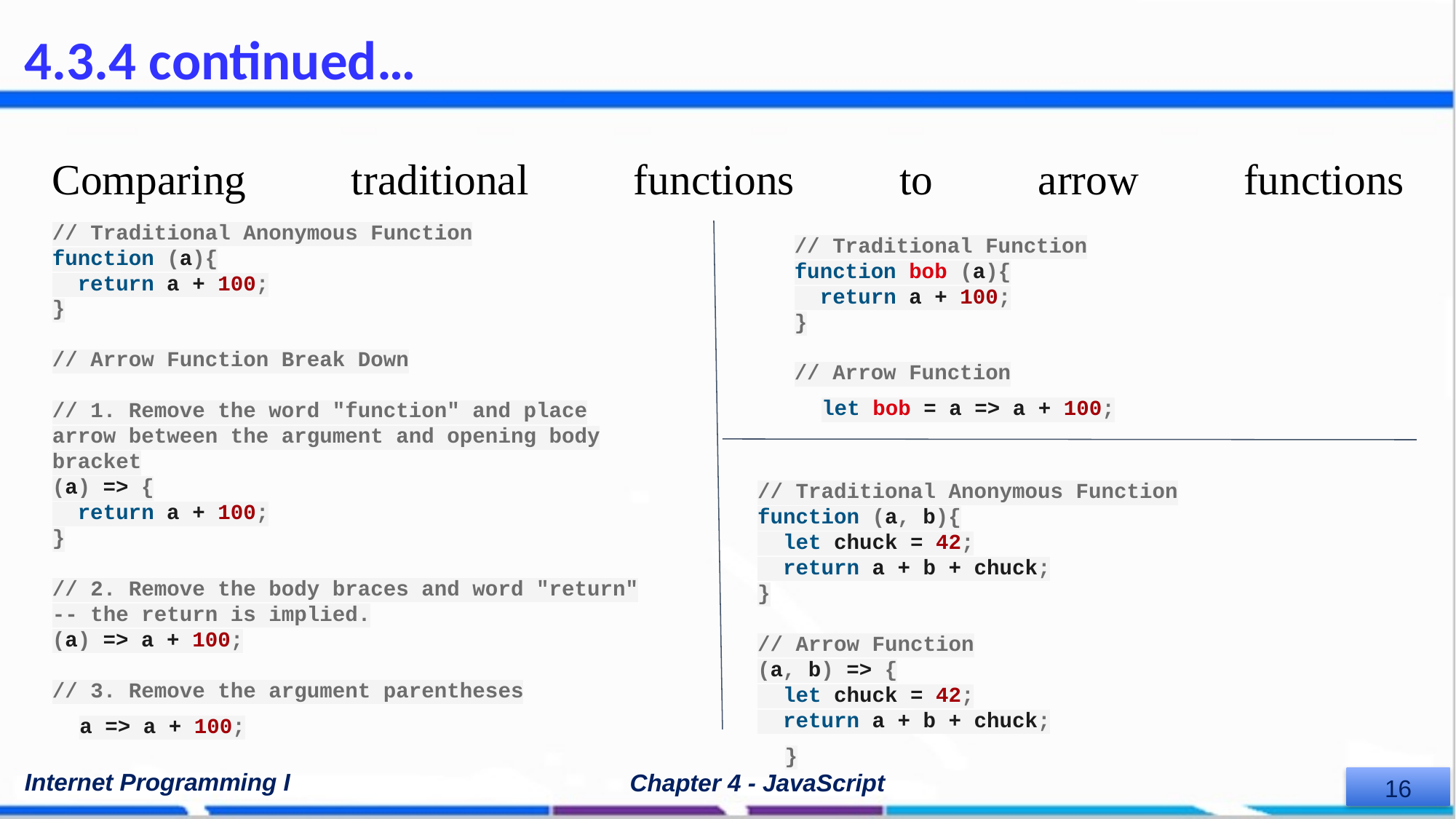

4.3.4 continued…
Comparing traditional functions to arrow functions

// Traditional Anonymous Function
function (a){
  return a + 100;
}

// Arrow Function Break Down

// 1. Remove the word "function" and place arrow between the argument and opening body bracket
(a) => {
  return a + 100;
}

// 2. Remove the body braces and word "return" -- the return is implied.
(a) => a + 100;

// 3. Remove the argument parentheses
a => a + 100;

// Traditional Function
function bob (a){
  return a + 100;
}

// Arrow Function
let bob = a => a + 100;
// Traditional Anonymous Function
function (a, b){
  let chuck = 42;
  return a + b + chuck;
}

// Arrow Function
(a, b) => {
  let chuck = 42;
  return a + b + chuck;
}
Internet Programming I
Chapter 4 - JavaScript
16